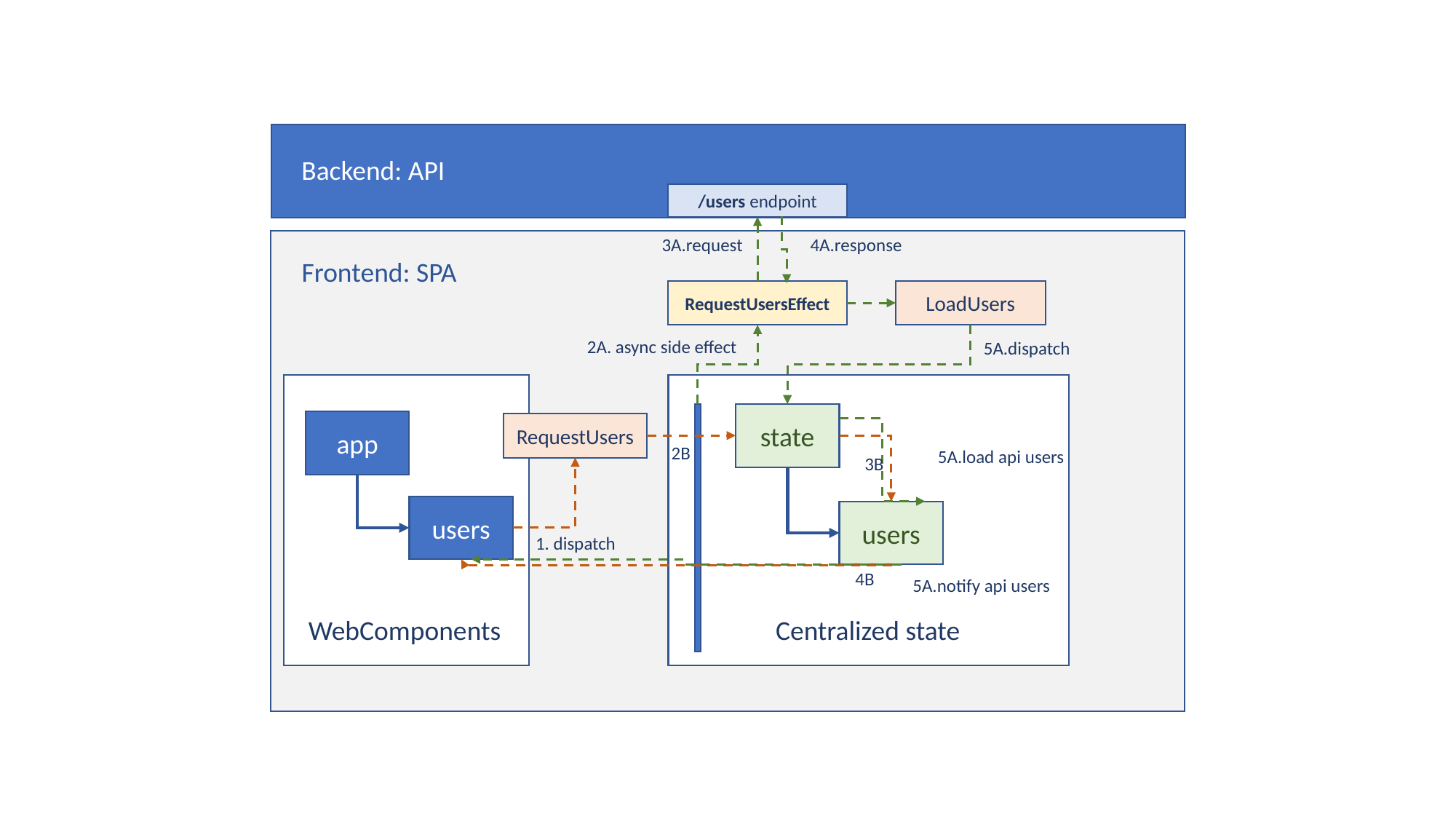

Backend: API
/users endpoint
4A.response
3A.request

Frontend: SPA
LoadUsers
RequestUsersEffect
2A. async side effect
5A.dispatch

state
app
RequestUsers
2B
5A.load api users
3B
users
users
1. dispatch
4B
5A.notify api users
WebComponents
Centralized state